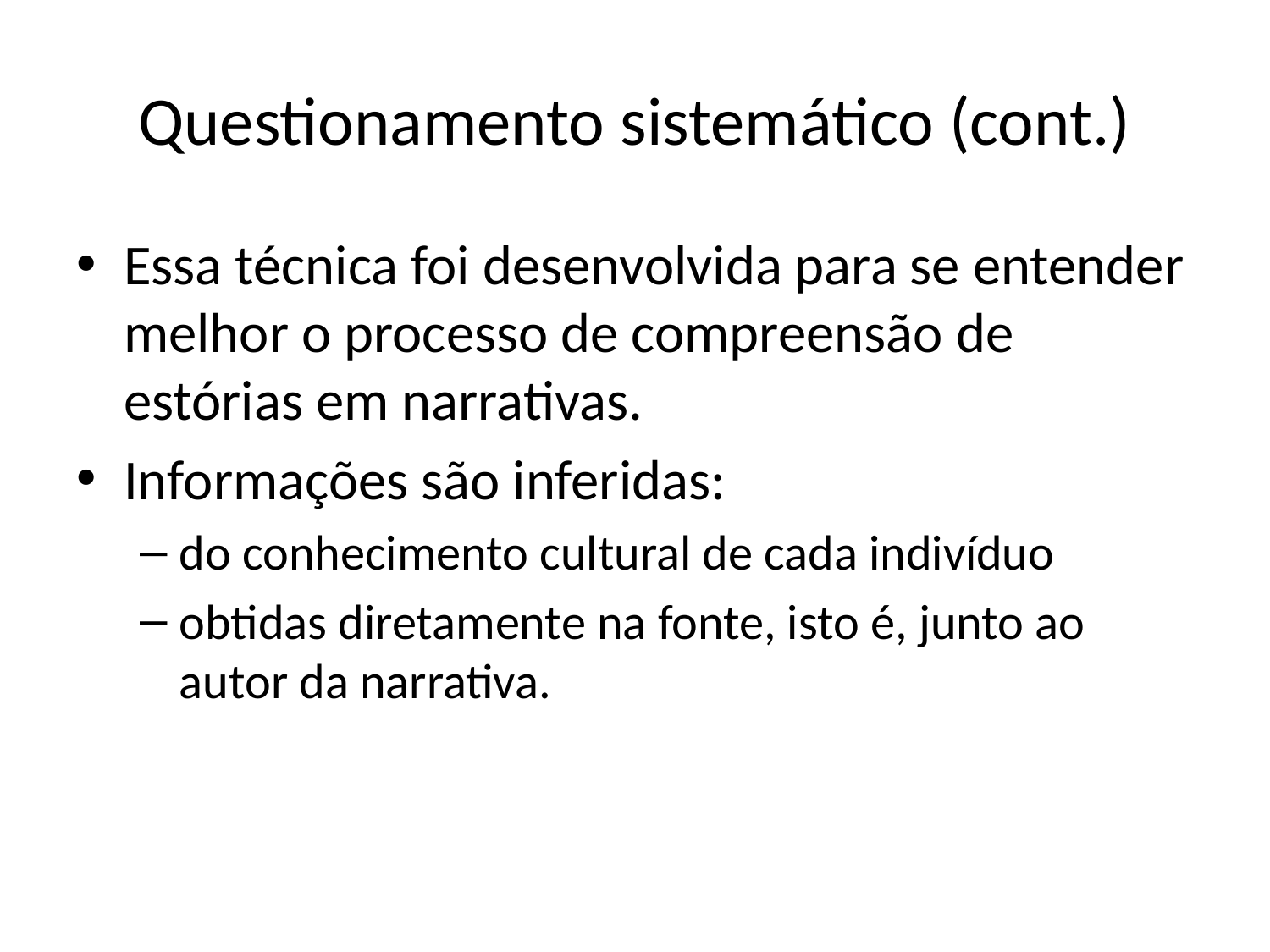

# Questionamento sistemático (cont.)
Essa técnica foi desenvolvida para se entender melhor o processo de compreensão de estórias em narrativas.
Informações são inferidas:
do conhecimento cultural de cada indivíduo
obtidas diretamente na fonte, isto é, junto ao autor da narrativa.